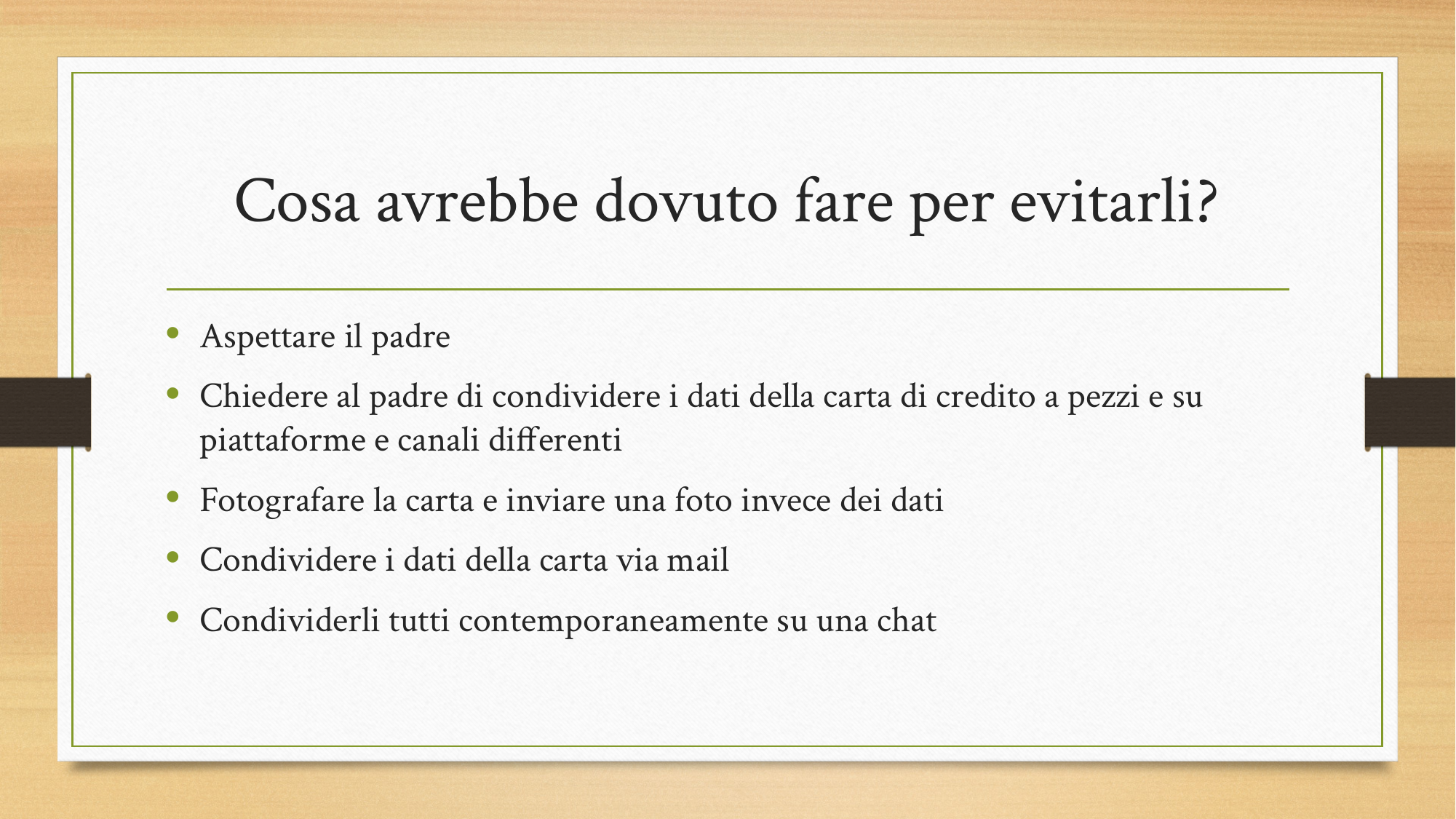

# Cosa avrebbe dovuto fare per evitarli?
Aspettare il padre
Chiedere al padre di condividere i dati della carta di credito a pezzi e su piattaforme e canali differenti
Fotografare la carta e inviare una foto invece dei dati
Condividere i dati della carta via mail
Condividerli tutti contemporaneamente su una chat